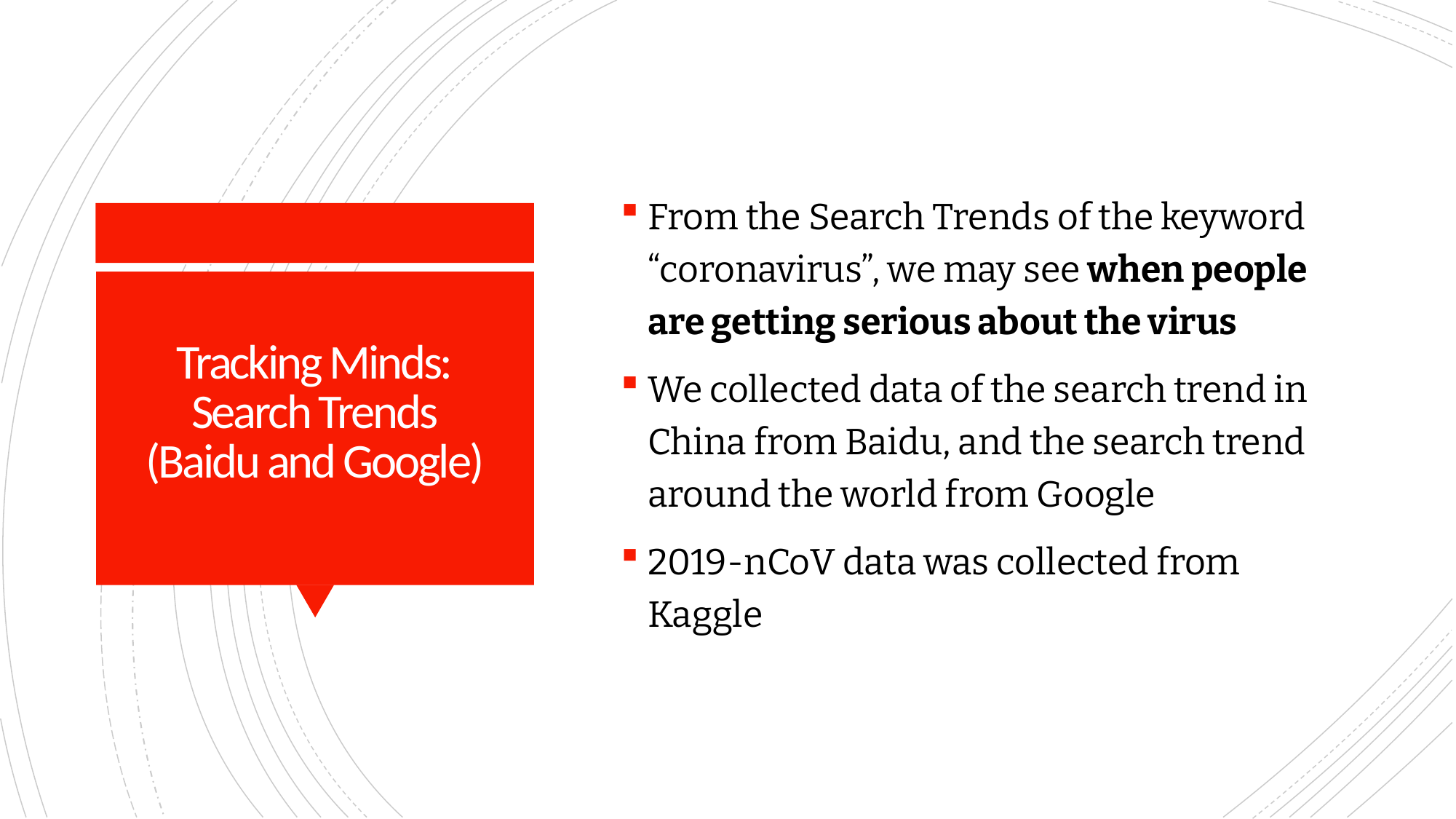

From the Search Trends of the keyword “coronavirus”, we may see when people are getting serious about the virus
We collected data of the search trend in China from Baidu, and the search trend around the world from Google
2019-nCoV data was collected from Kaggle
# Tracking Minds: Search Trends (Baidu and Google)